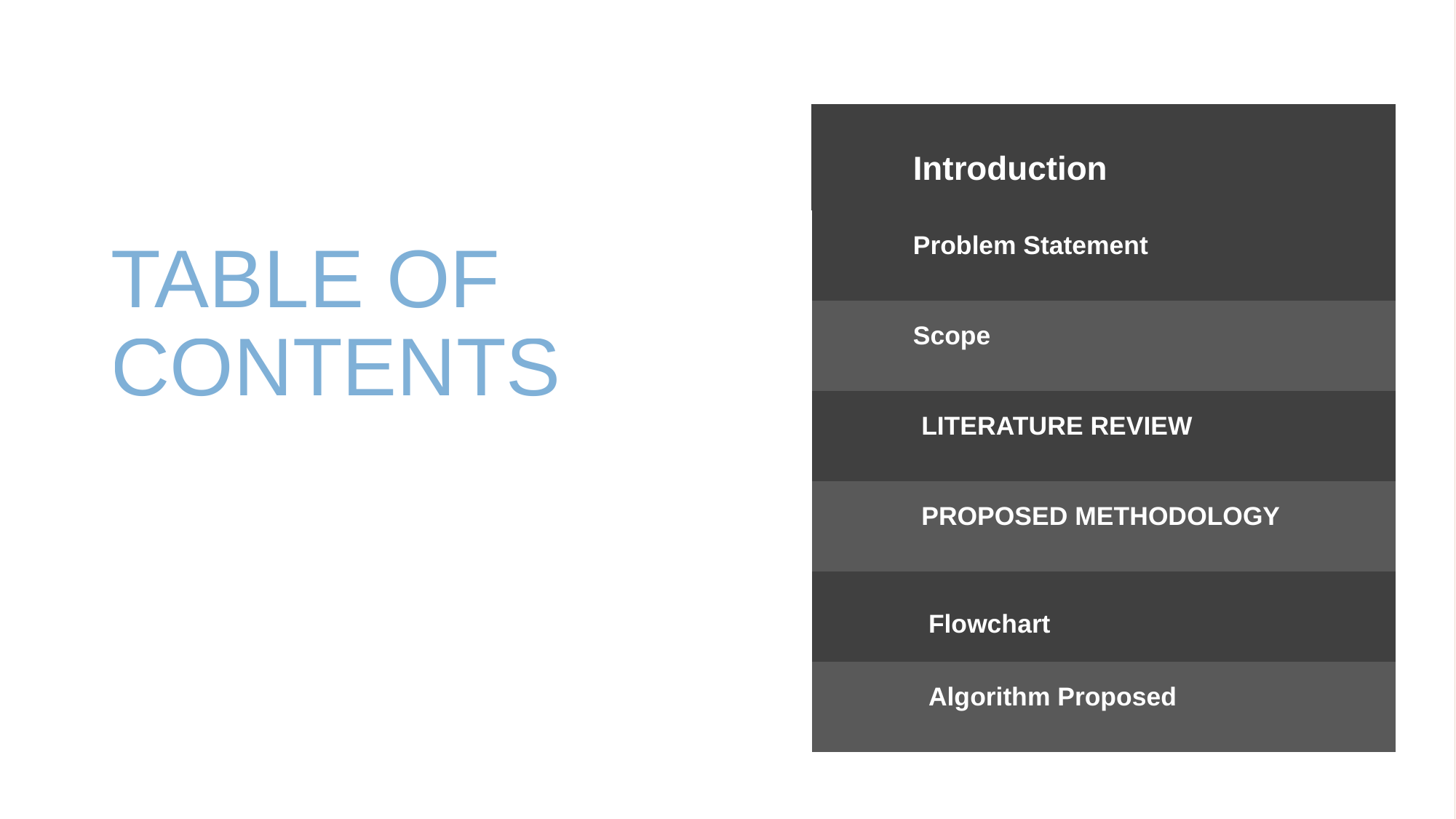

| Introduction |
| --- |
| Problem Statement |
| Scope |
| LITERATURE REVIEW |
| PROPOSED METHODOLOGY |
| Flowchart |
| Algorithm Proposed |
# TABLE OF CONTENTS